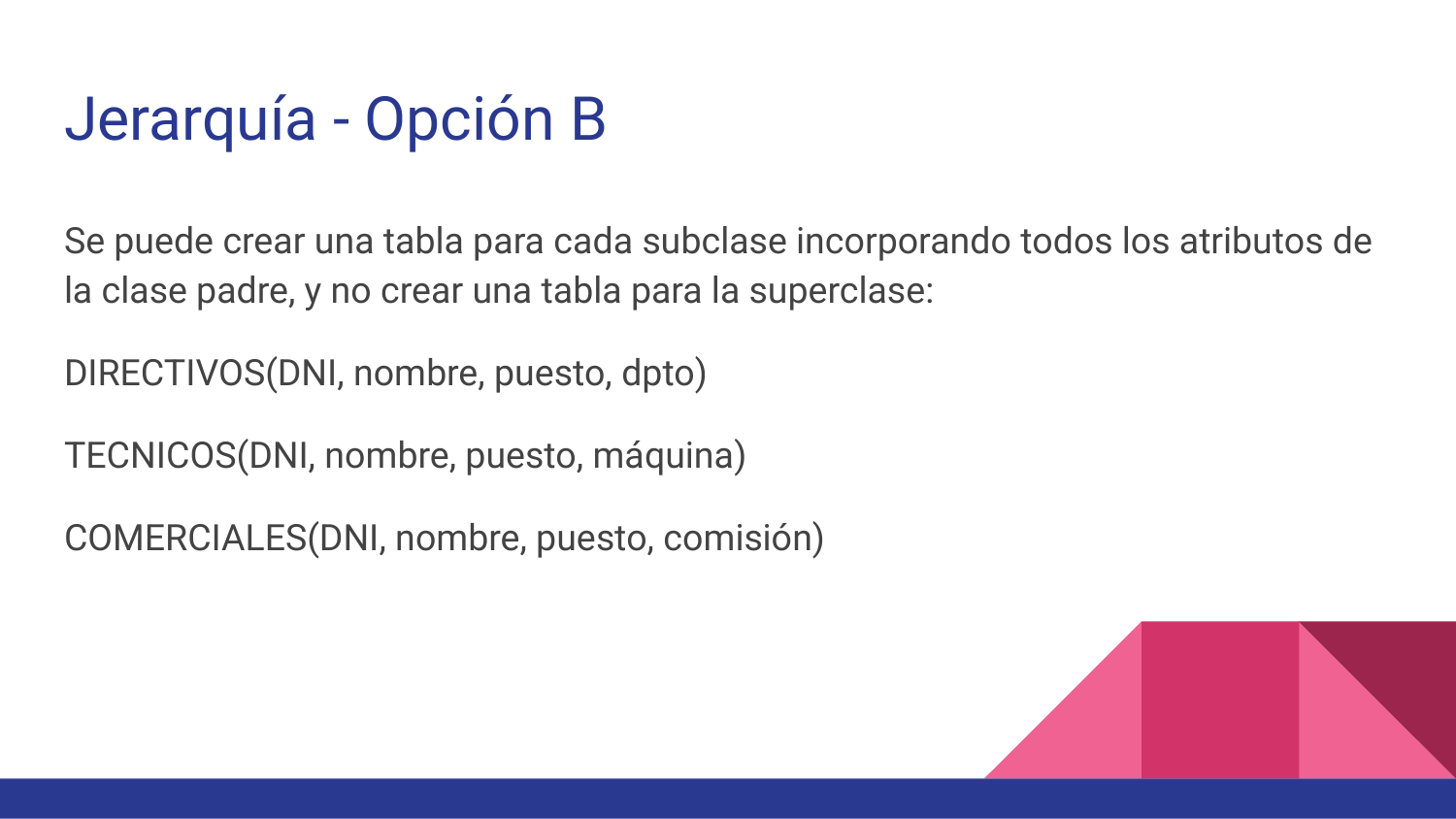

# Jerarquía - Opción B
Se puede crear una tabla para cada subclase incorporando todos los atributos de la clase padre, y no crear una tabla para la superclase:
DIRECTIVOS(DNI, nombre, puesto, dpto)
TECNICOS(DNI, nombre, puesto, máquina)
COMERCIALES(DNI, nombre, puesto, comisión)